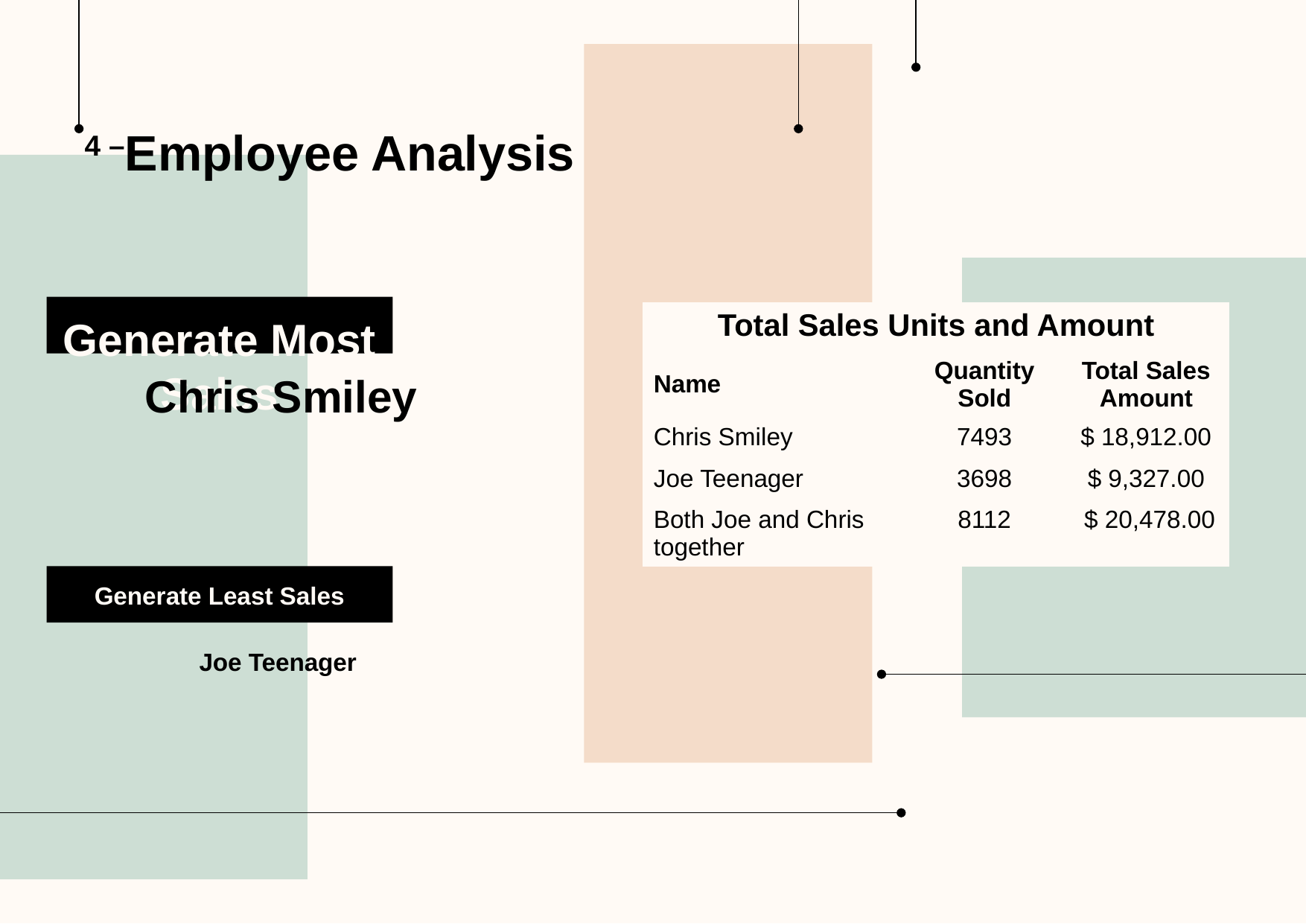

4 –Employee Analysis
Generate Most Sales
| Total Sales Units and Amount |  |  |
| --- | --- | --- |
| Name | Quantity Sold | Total Sales Amount |
| Chris Smiley | 7493 | $ 18,912.00 |
| Joe Teenager | 3698 | $ 9,327.00 |
| Both Joe and Chris together | 8112 | $ 20,478.00 |
Chris Smiley

Generate Least Sales
Joe Teenager